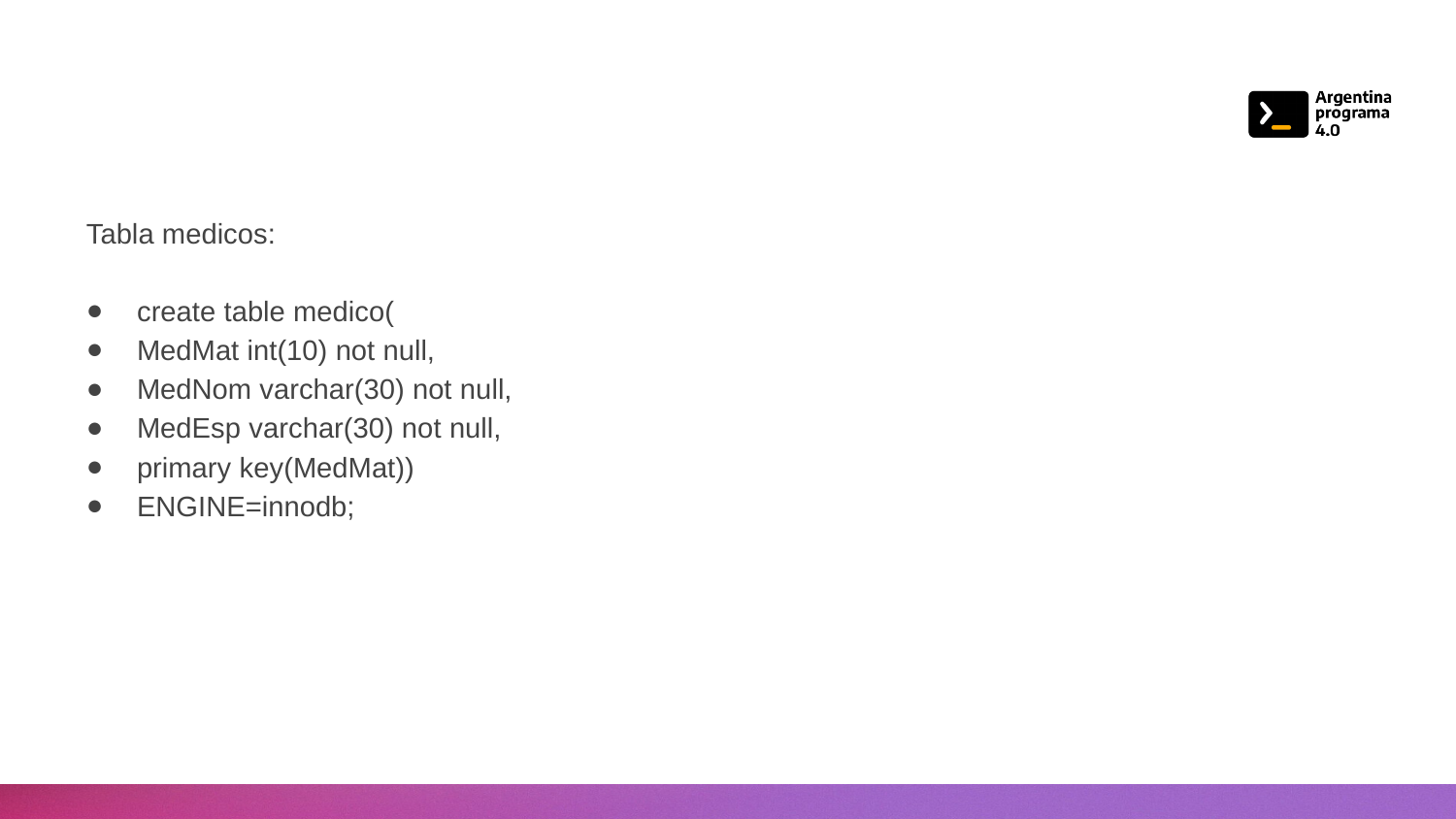

#
Tabla medicos:

create table medico(
MedMat int(10) not null,
MedNom varchar(30) not null,
MedEsp varchar(30) not null,
primary key(MedMat))
ENGINE=innodb;